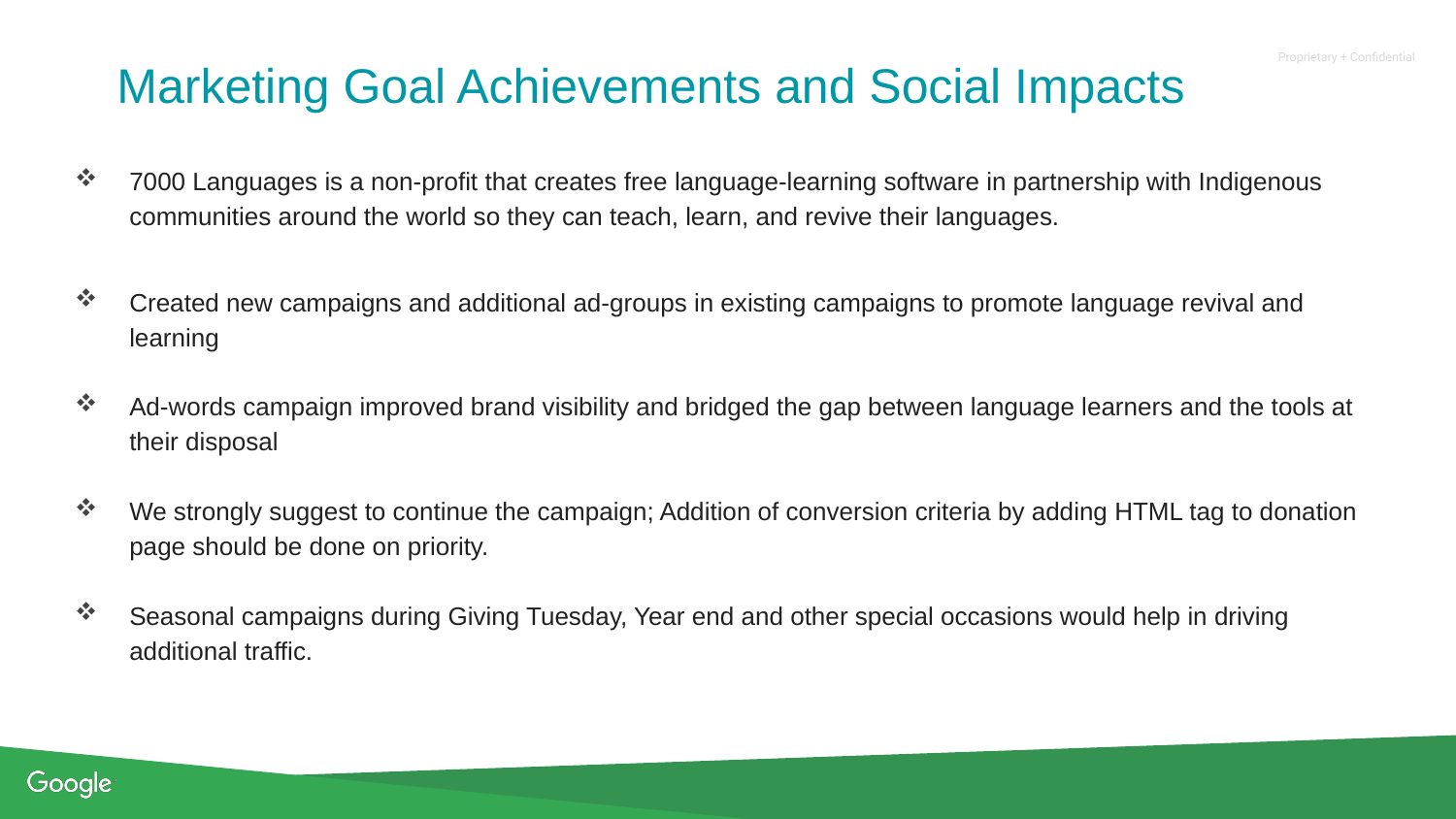

# Marketing Goal Achievements and Social Impacts
7000 Languages is a non-profit that creates free language-learning software in partnership with Indigenous communities around the world so they can teach, learn, and revive their languages.

Created new campaigns and additional ad-groups in existing campaigns to promote language revival and learning

Ad-words campaign improved brand visibility and bridged the gap between language learners and the tools at their disposal

We strongly suggest to continue the campaign; Addition of conversion criteria by adding HTML tag to donation page should be done on priority.

Seasonal campaigns during Giving Tuesday, Year end and other special occasions would help in driving additional traffic.